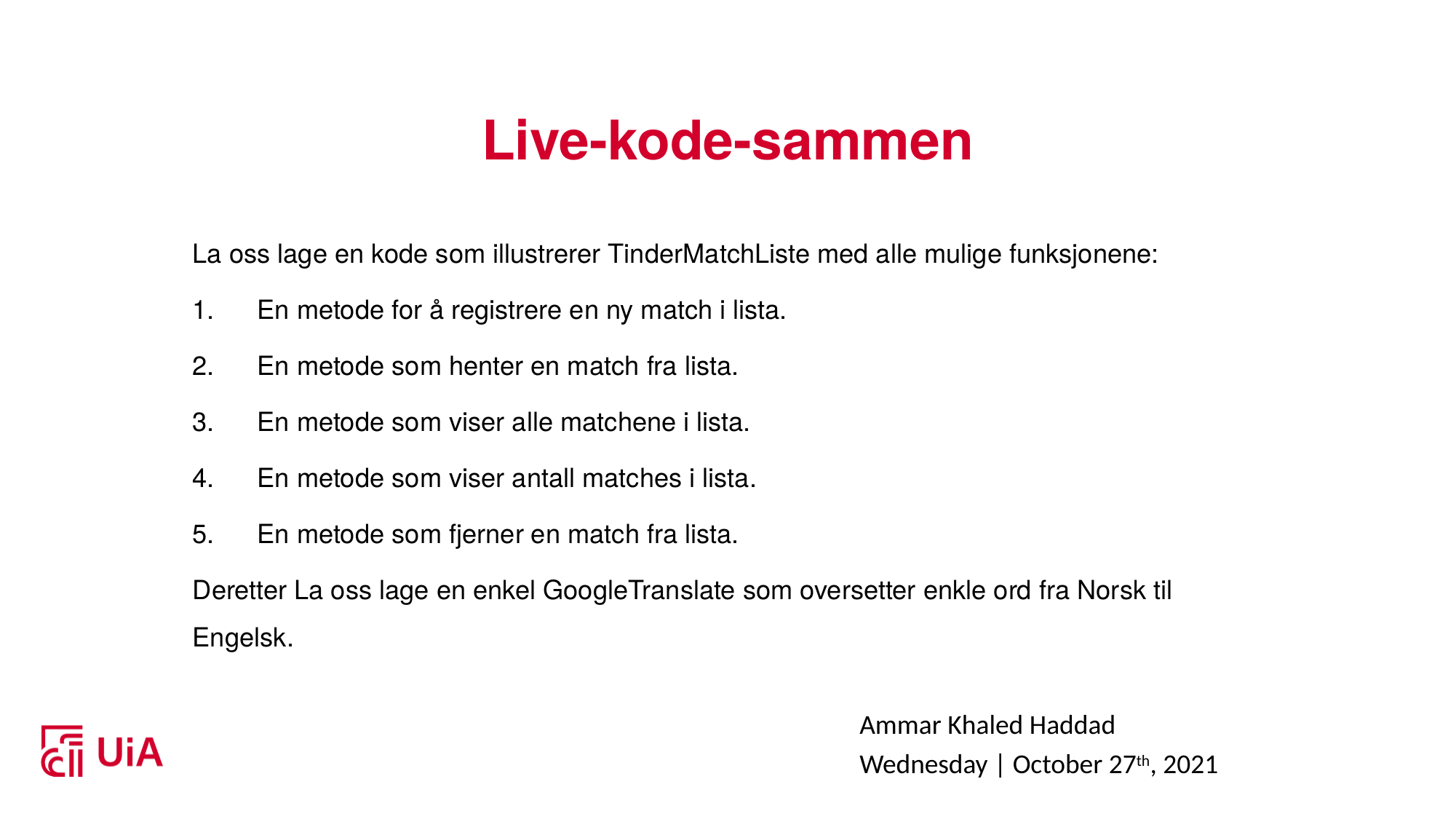

# Live-kode-sammen
La oss lage en kode som illustrerer TinderMatchListe med alle mulige funksjonene:
En metode for å registrere en ny match i lista.
En metode som henter en match fra lista.
En metode som viser alle matchene i lista.
En metode som viser antall matches i lista.
En metode som fjerner en match fra lista.
Deretter La oss lage en enkel GoogleTranslate som oversetter enkle ord fra Norsk til Engelsk.
Ammar Khaled Haddad
Wednesday | October 27th, 2021